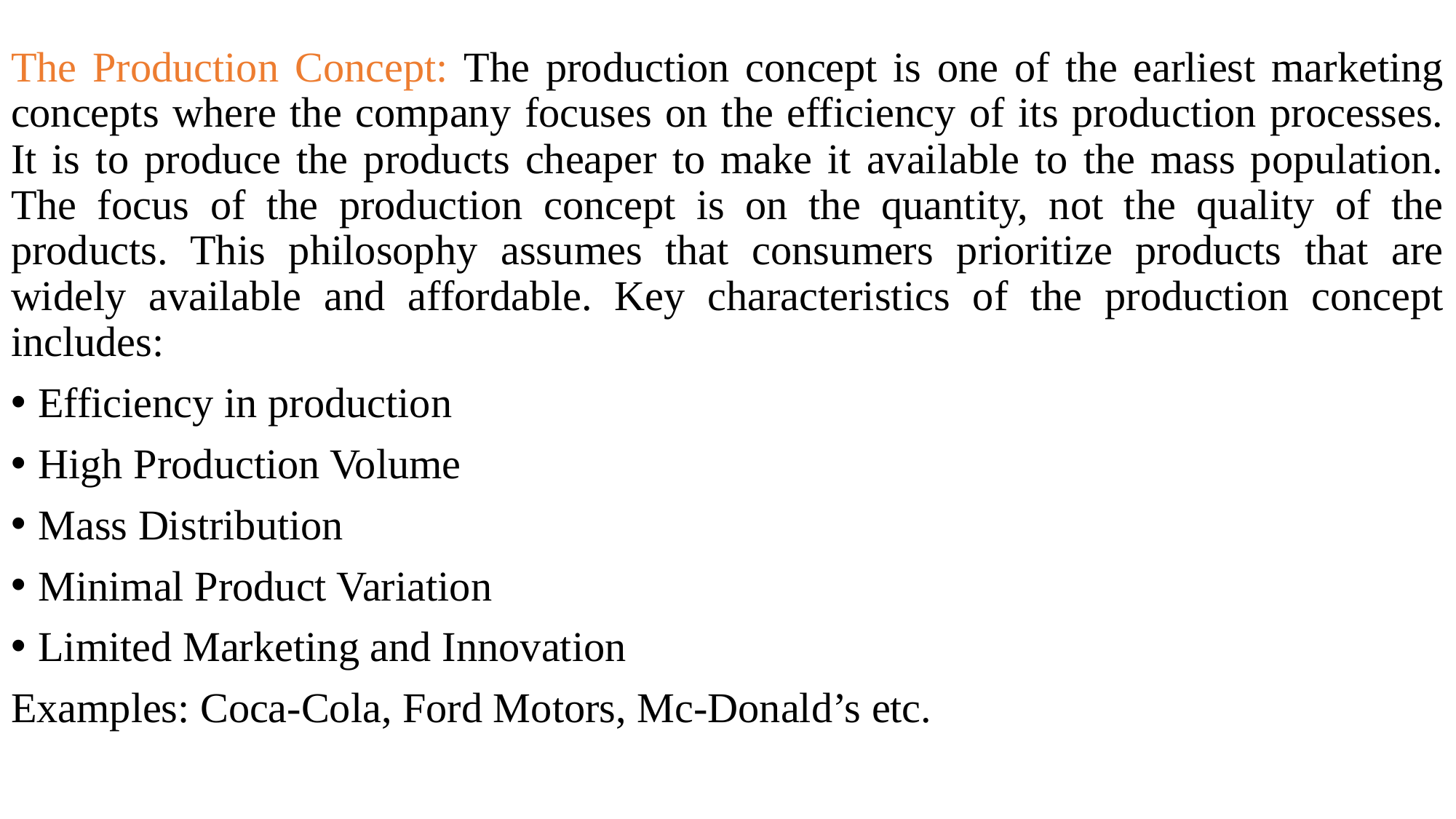

The Production Concept: The production concept is one of the earliest marketing concepts where the company focuses on the efficiency of its production processes. It is to produce the products cheaper to make it available to the mass population. The focus of the production concept is on the quantity, not the quality of the products. This philosophy assumes that consumers prioritize products that are widely available and affordable. Key characteristics of the production concept includes:
Efficiency in production
High Production Volume
Mass Distribution
Minimal Product Variation
Limited Marketing and Innovation
Examples: Coca-Cola, Ford Motors, Mc-Donald’s etc.